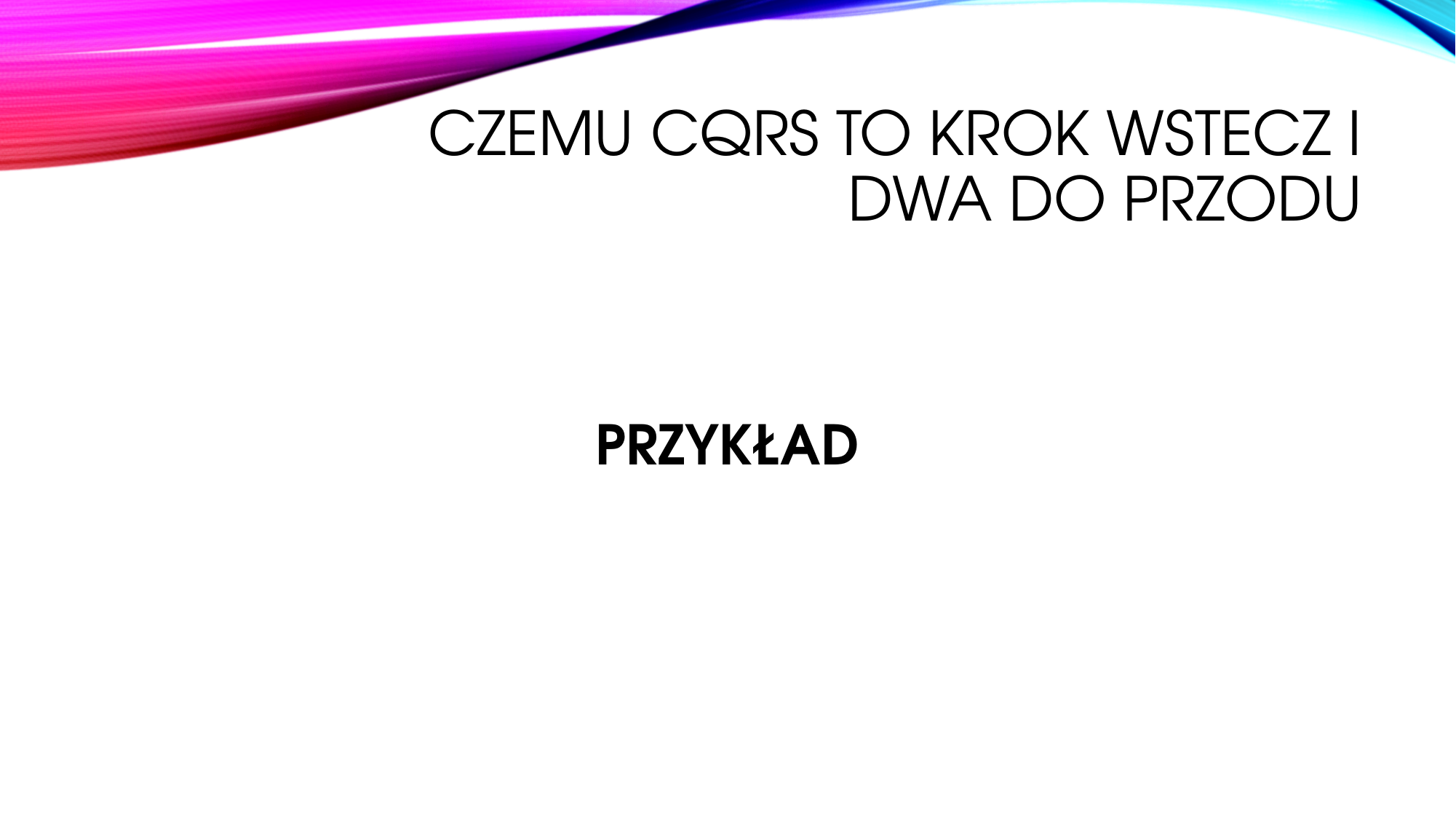

# Czemu CQRS to krok wstecz i dwa do przodu
PRZYKŁAD